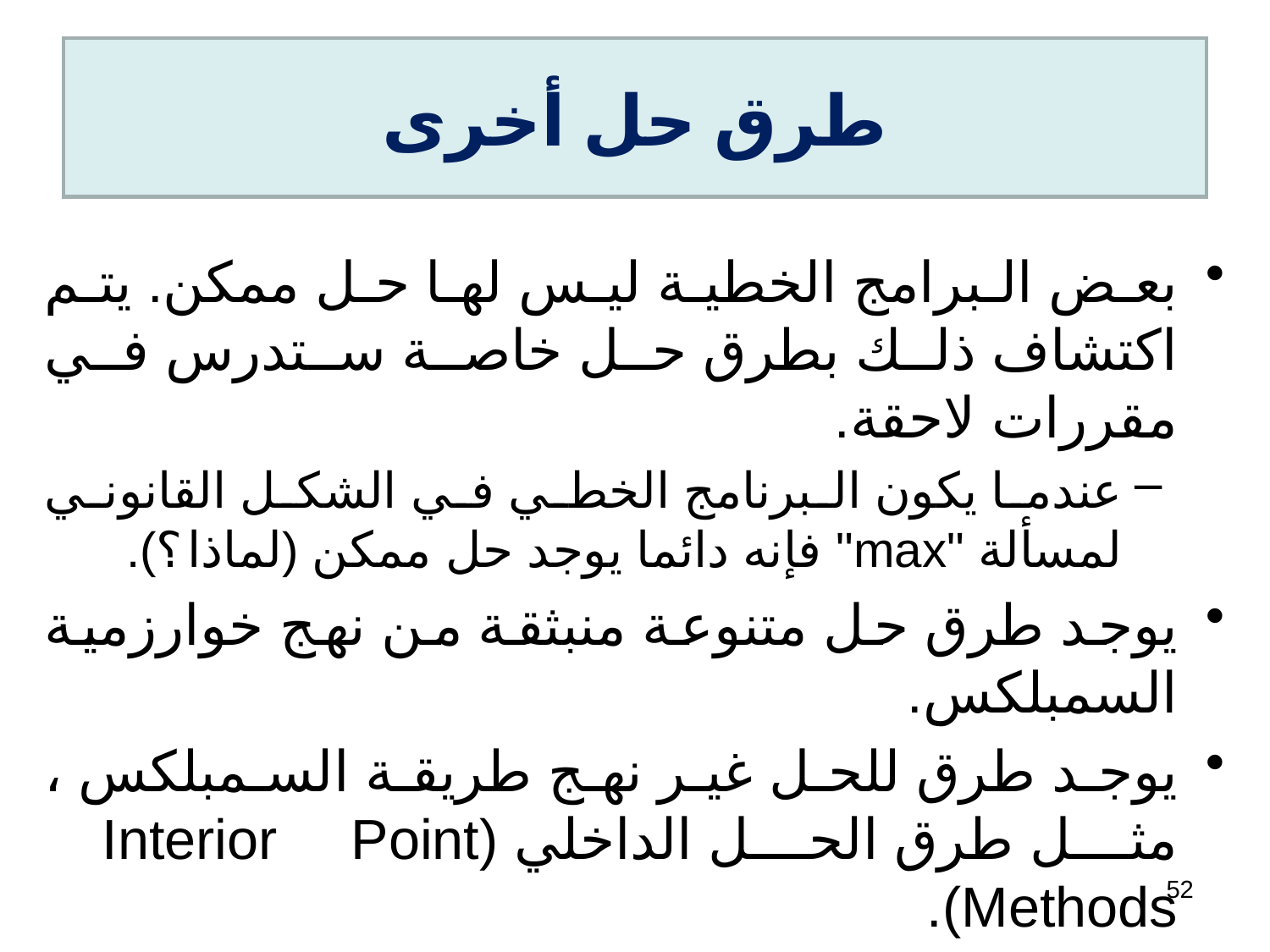

# طرق حل أخرى

بعض البرامج الخطية ليس لها حل ممكن. يتم اكتشاف ذلك بطرق حل خاصة ستدرس في مقررات لاحقة.
عندما يكون البرنامج الخطي في الشكل القانوني لمسألة "max" فإنه دائما يوجد حل ممكن (لماذا ؟).
يوجد طرق حل متنوعة منبثقة من نهج خوارزمية السمبلكس.
يوجد طرق للحل غير نهج طريقة السمبلكس ، مثل طرق الحل الداخلي (Interior Point Methods).

52